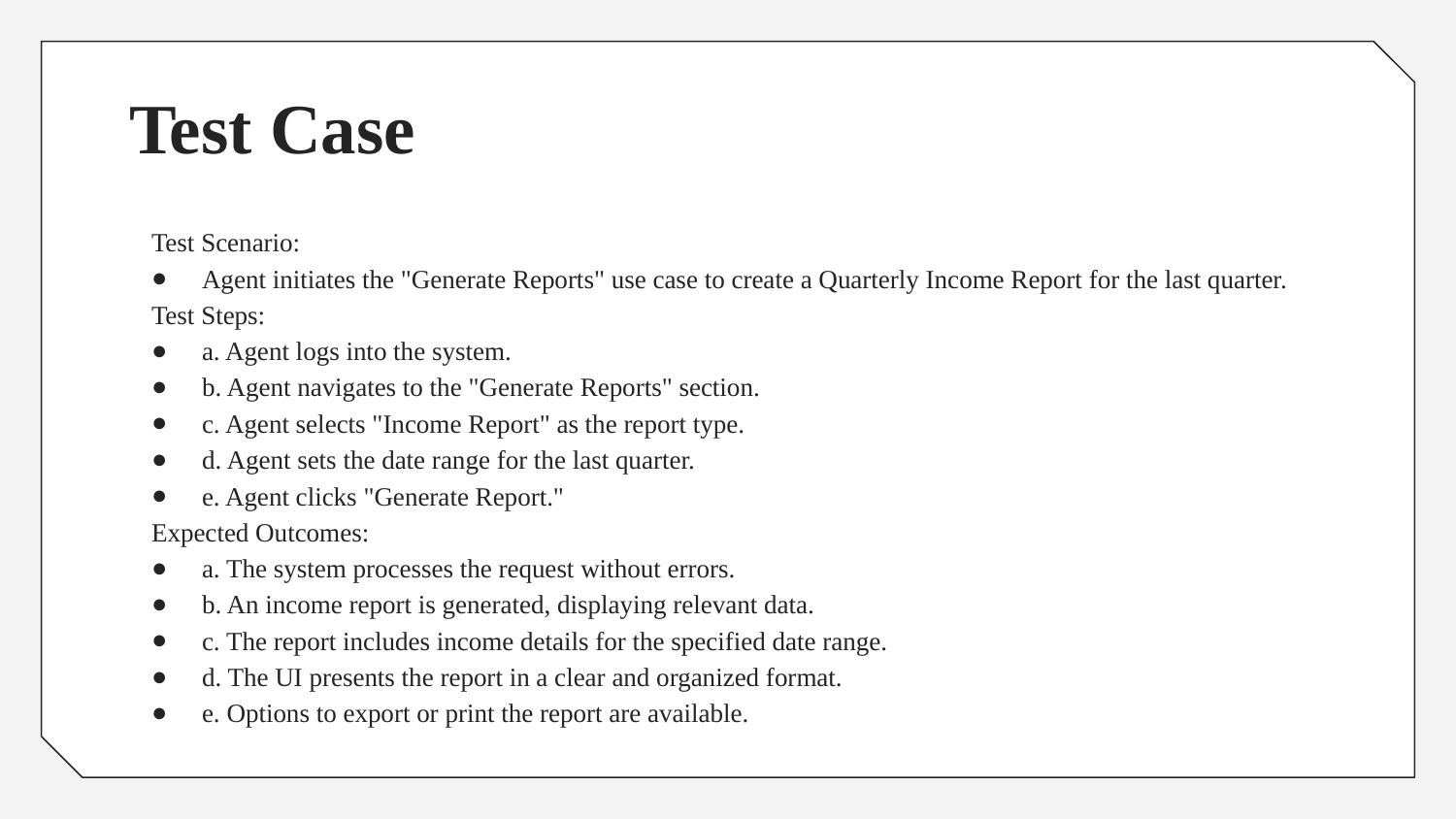

# Test Case

Test Scenario:
Agent initiates the "Generate Reports" use case to create a Quarterly Income Report for the last quarter.
Test Steps:
a. Agent logs into the system.
b. Agent navigates to the "Generate Reports" section.
c. Agent selects "Income Report" as the report type.
d. Agent sets the date range for the last quarter.
e. Agent clicks "Generate Report."
Expected Outcomes:
a. The system processes the request without errors.
b. An income report is generated, displaying relevant data.
c. The report includes income details for the specified date range.
d. The UI presents the report in a clear and organized format.
e. Options to export or print the report are available.